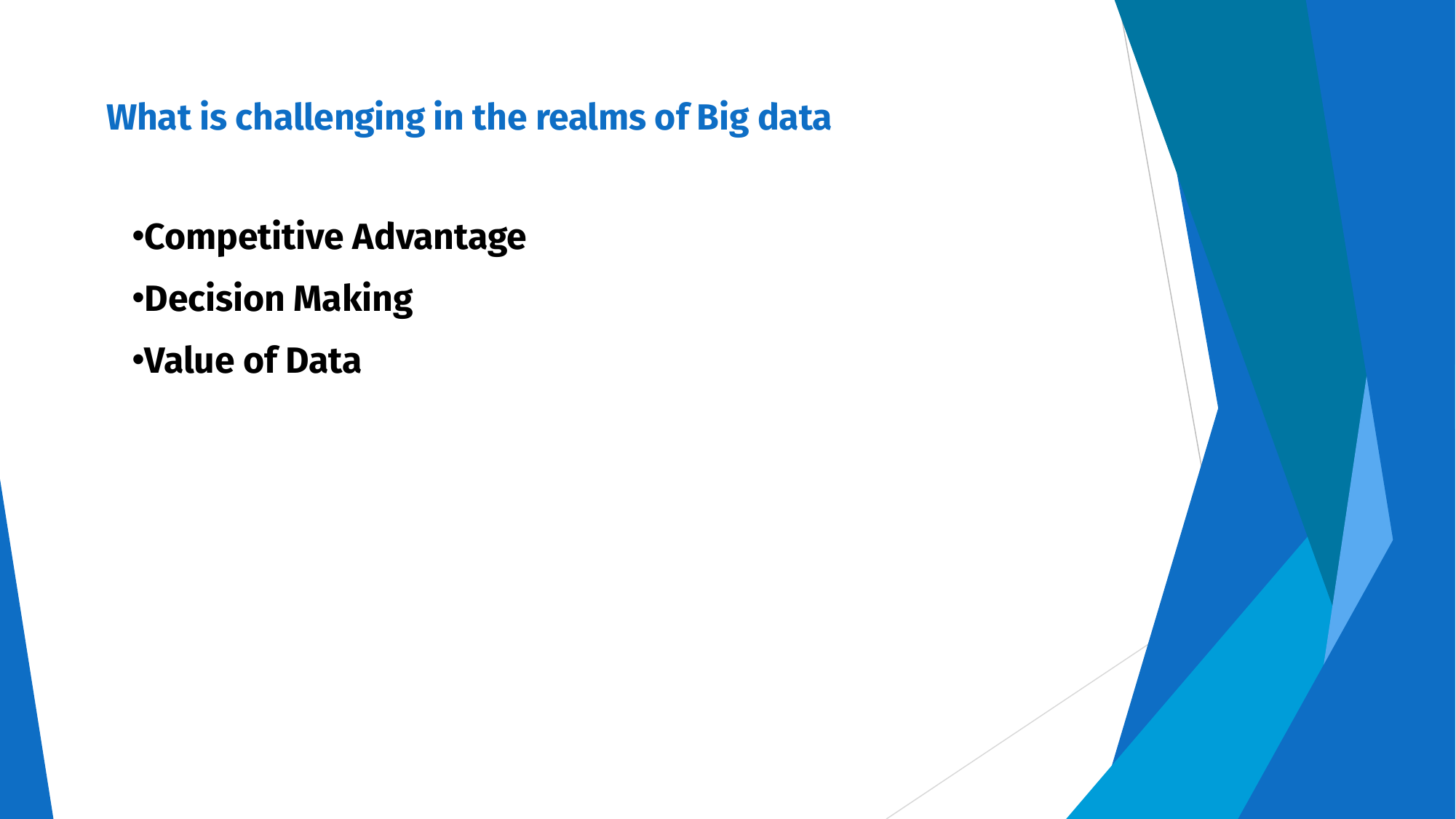

# What is challenging in the realms of Big data
Competitive Advantage
Decision Making
Value of Data